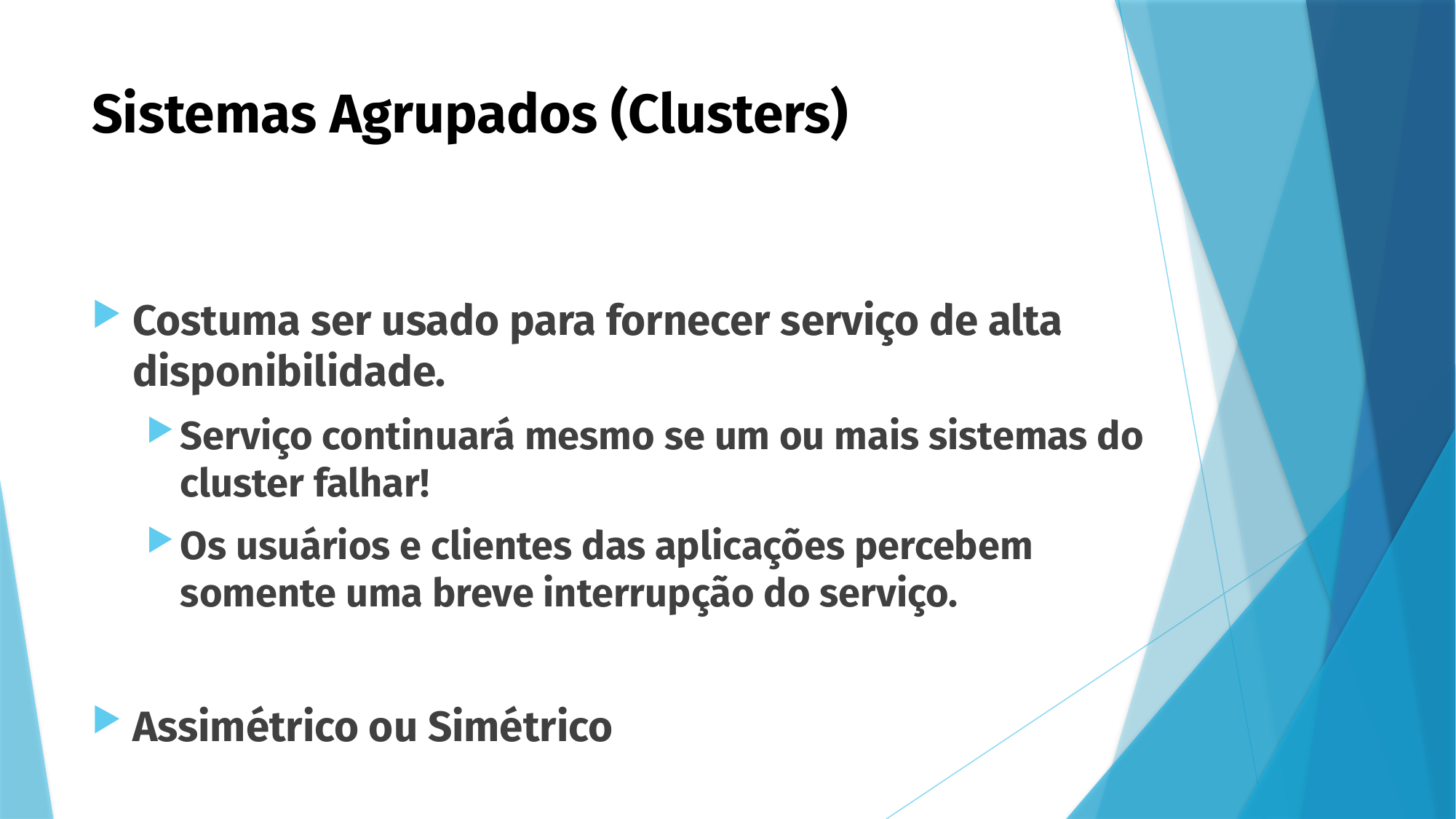

# Sistemas Agrupados (Clusters)
Costuma ser usado para fornecer serviço de alta disponibilidade.
Serviço continuará mesmo se um ou mais sistemas do cluster falhar!
Os usuários e clientes das aplicações percebem somente uma breve interrupção do serviço.

Assimétrico ou Simétrico